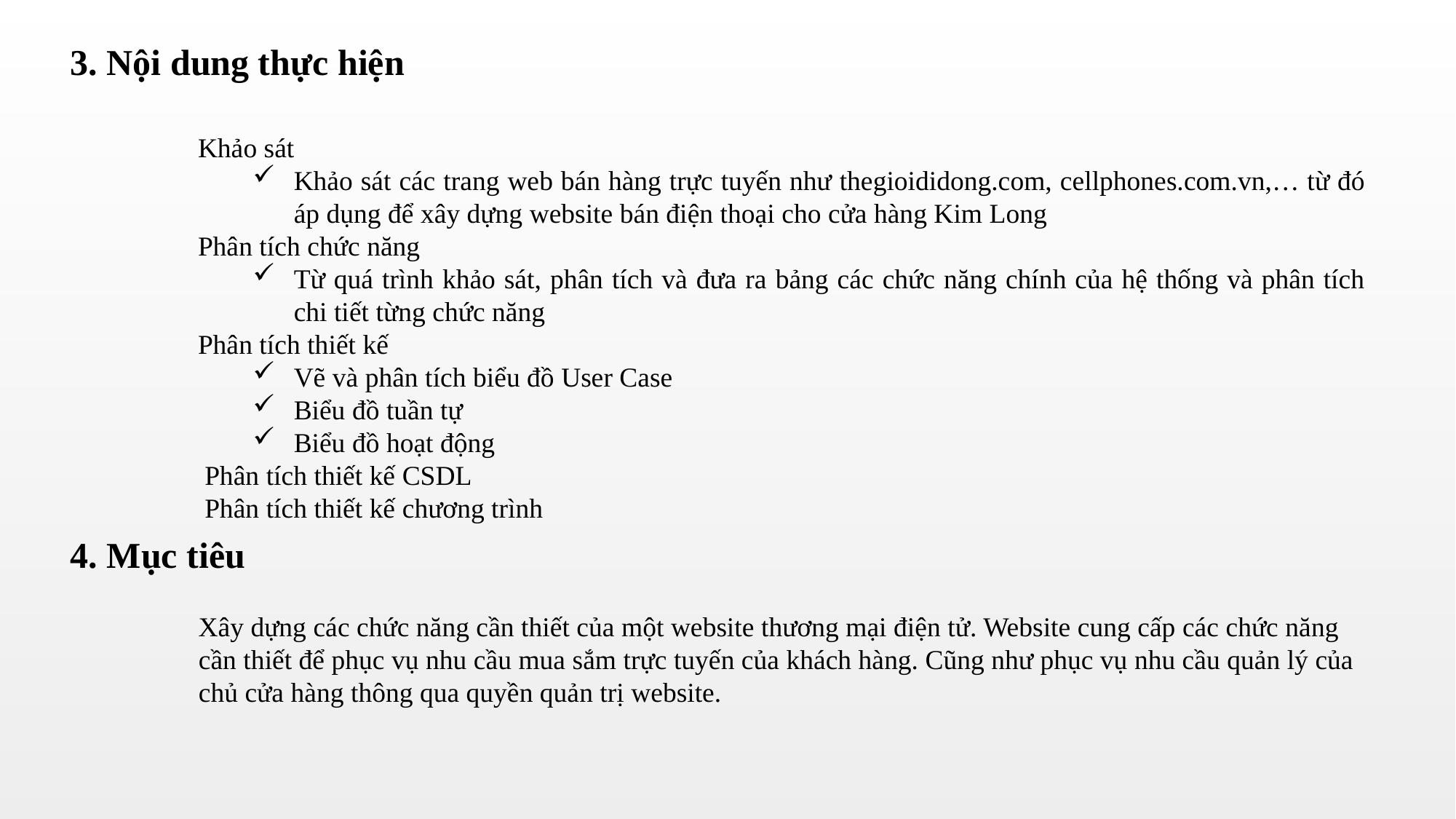

3. Nội dung thực hiện
Khảo sát
Khảo sát các trang web bán hàng trực tuyến như thegioididong.com, cellphones.com.vn,… từ đó áp dụng để xây dựng website bán điện thoại cho cửa hàng Kim Long
Phân tích chức năng
Từ quá trình khảo sát, phân tích và đưa ra bảng các chức năng chính của hệ thống và phân tích chi tiết từng chức năng
Phân tích thiết kế
Vẽ và phân tích biểu đồ User Case
Biểu đồ tuần tự
Biểu đồ hoạt động
Phân tích thiết kế CSDL
Phân tích thiết kế chương trình

4. Mục tiêu
Xây dựng các chức năng cần thiết của một website thương mại điện tử. Website cung cấp các chức năng cần thiết để phục vụ nhu cầu mua sắm trực tuyến của khách hàng. Cũng như phục vụ nhu cầu quản lý của chủ cửa hàng thông qua quyền quản trị website.